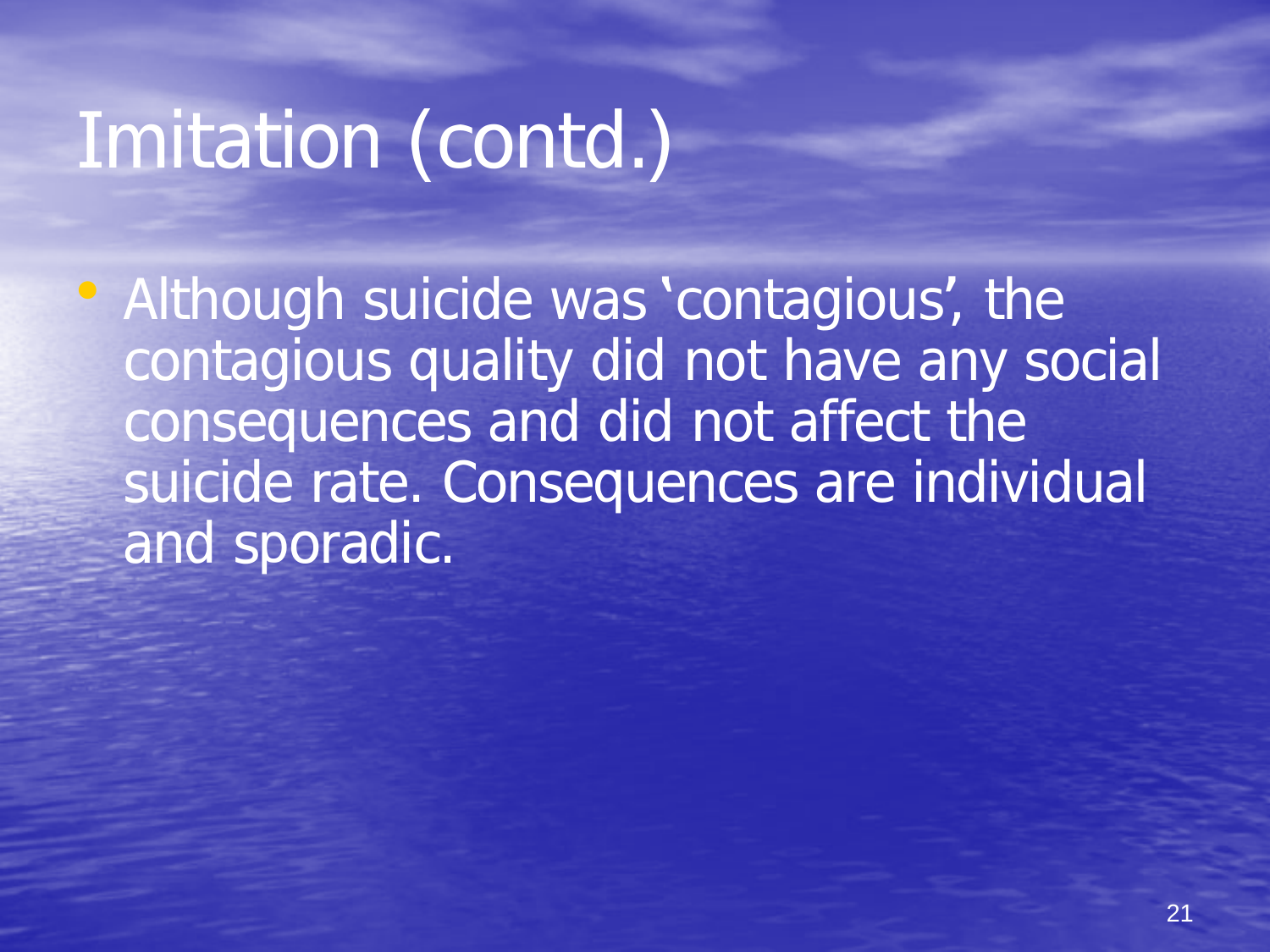

# Imitation (contd.)
Although suicide was ‘contagious’, the contagious quality did not have any social consequences and did not affect the suicide rate. Consequences are individual and sporadic.

21